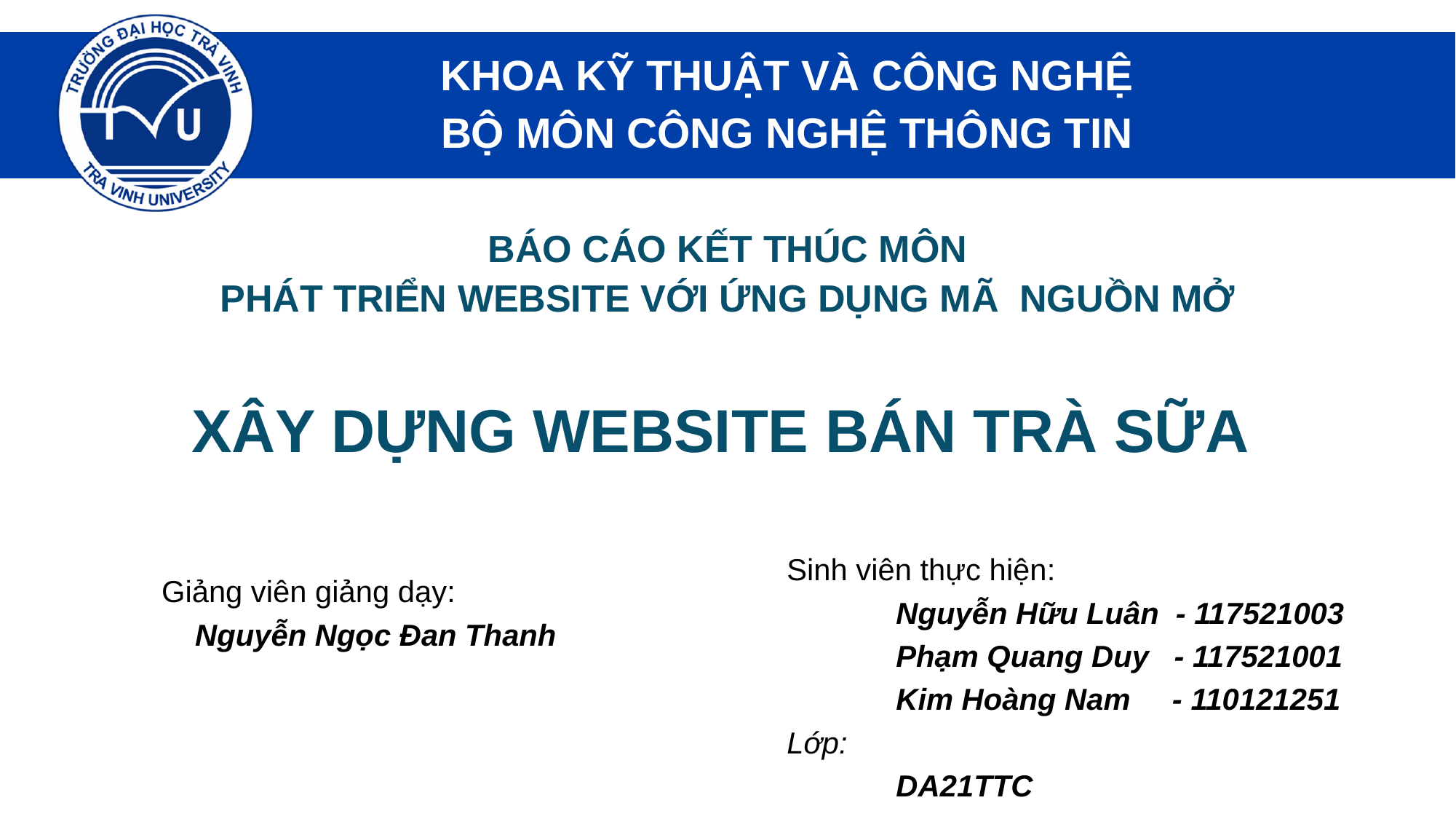

KHOA KỸ THUẬT VÀ CÔNG NGHỆ
BỘ MÔN CÔNG NGHỆ THÔNG TIN
BÁO CÁO KẾT THÚC MÔN
PHÁT TRIỂN WEBSITE VỚI ỨNG DỤNG MÃ  NGUỒN MỞ
XÂY DỰNG WEBSITE BÁN TRÀ SỮA
Sinh viên thực hiện:
  	Nguyễn Hữu Luân  - 117521003
  	Phạm Quang Duy   - 117521001
 	Kim Hoàng Nam     - 110121251
Lớp:
	DA21TTC
Giảng viên giảng dạy:
    Nguyễn Ngọc Đan Thanh